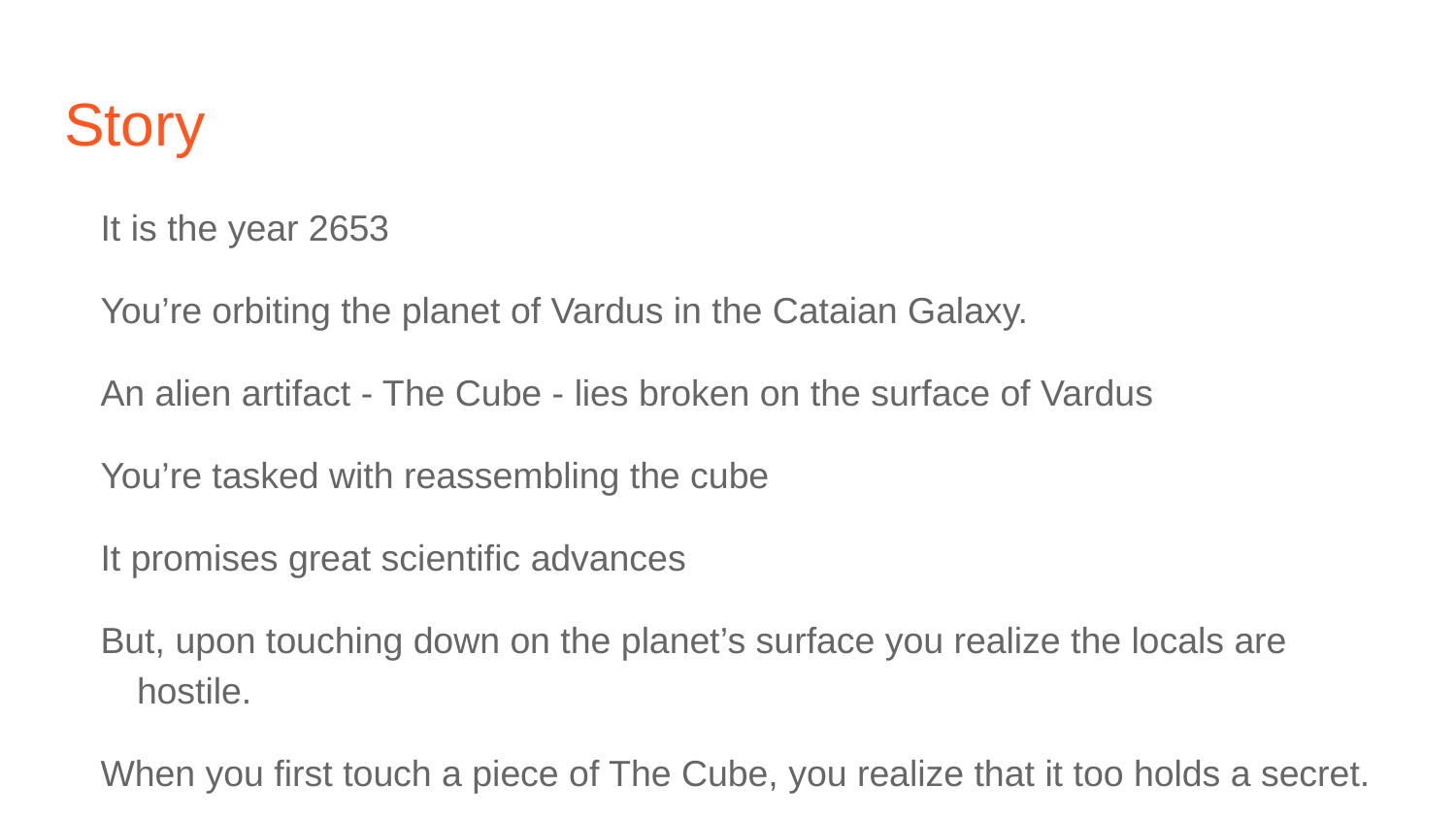

# Story

It is the year 2653
You’re orbiting the planet of Vardus in the Cataian Galaxy.
An alien artifact - The Cube - lies broken on the surface of Vardus
You’re tasked with reassembling the cube
It promises great scientific advances
But, upon touching down on the planet’s surface you realize the locals are hostile.
When you first touch a piece of The Cube, you realize that it too holds a secret.